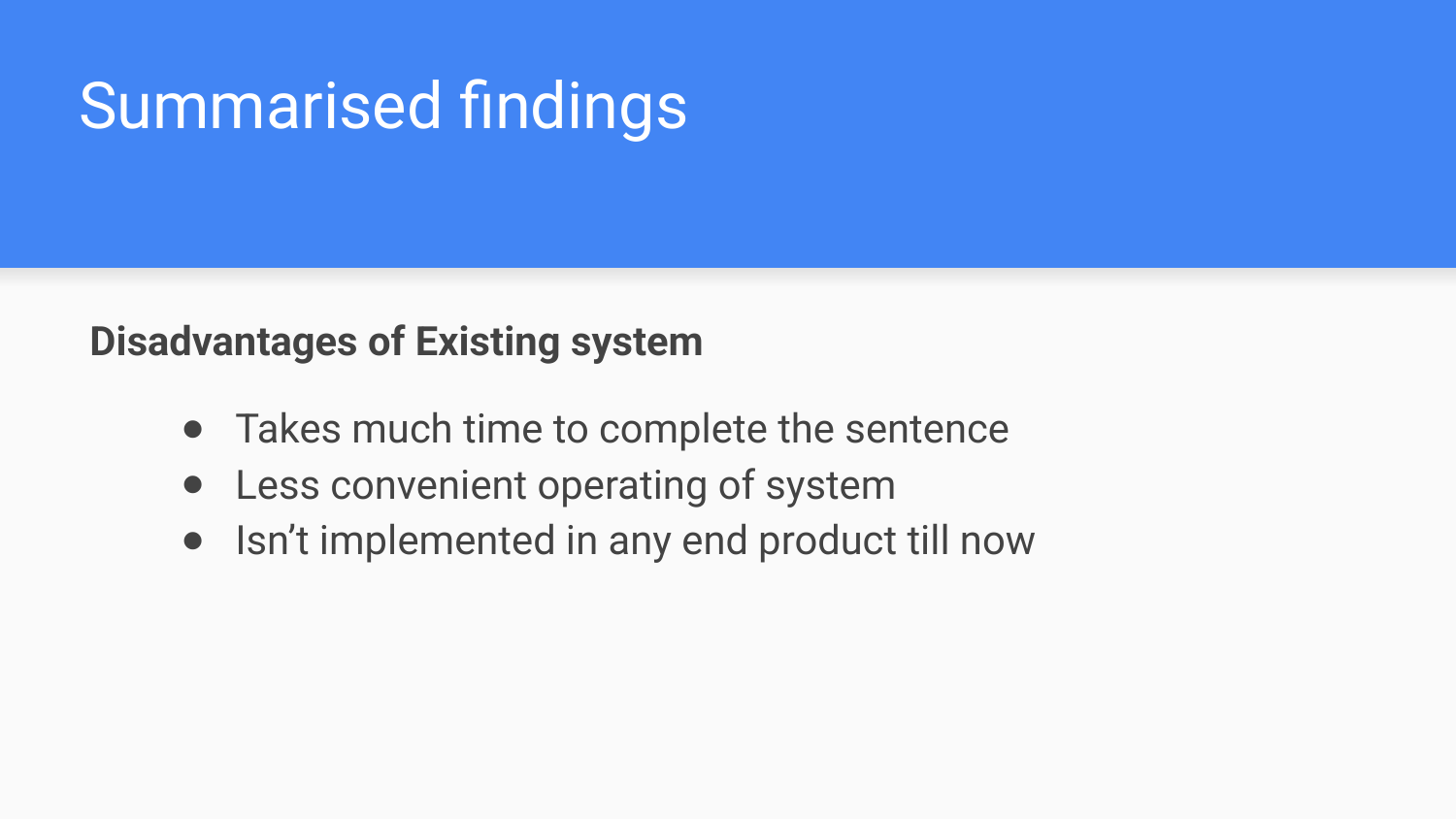

# Summarised findings
Disadvantages of Existing system
Takes much time to complete the sentence
Less convenient operating of system
Isn’t implemented in any end product till now